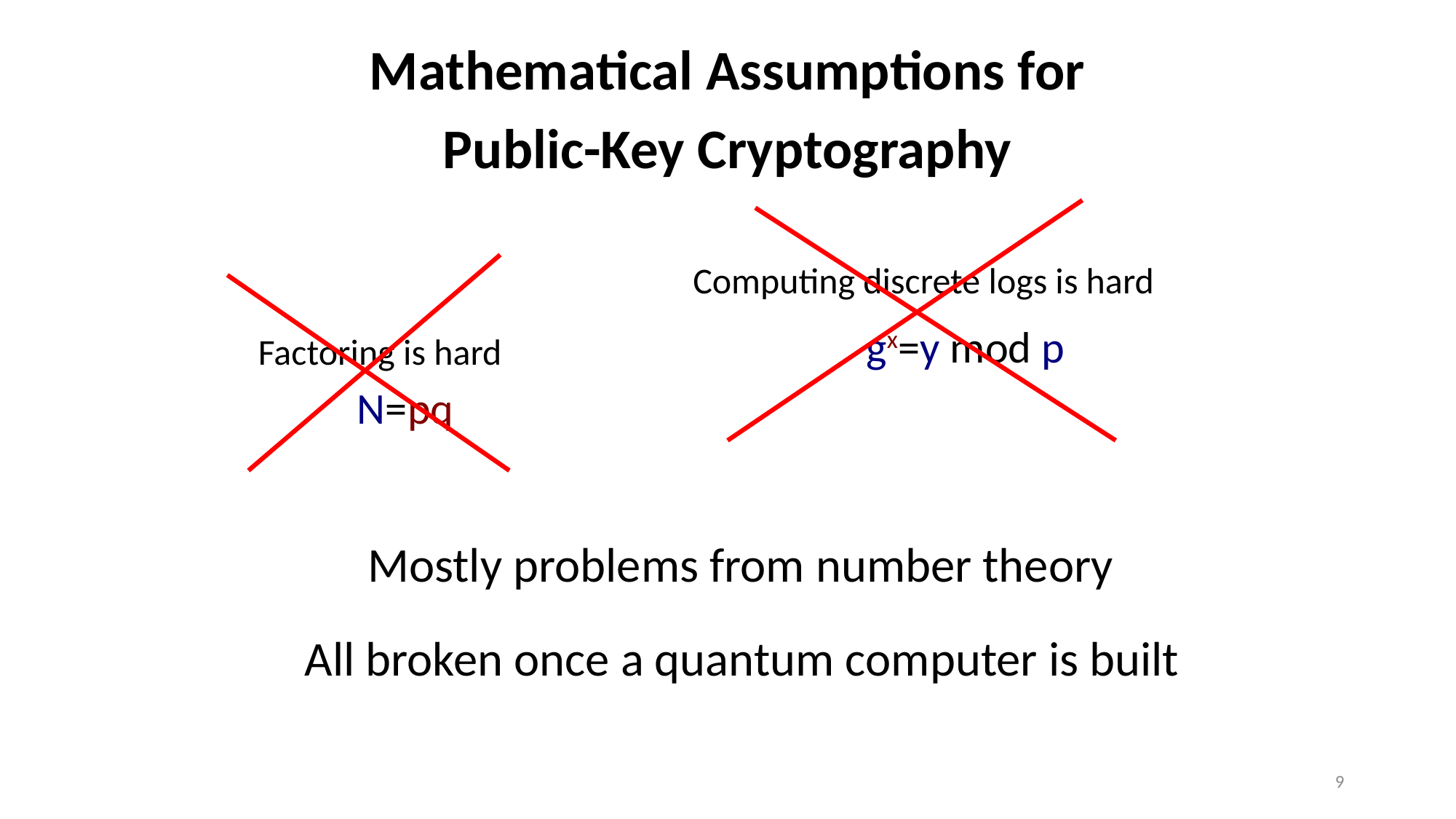

Mathematical Assumptions for
Public-Key Cryptography
Computing discrete logs is hard
gx=y mod p
Factoring is hard
N=pq
Mostly problems from number theory
All broken once a quantum computer is built
9